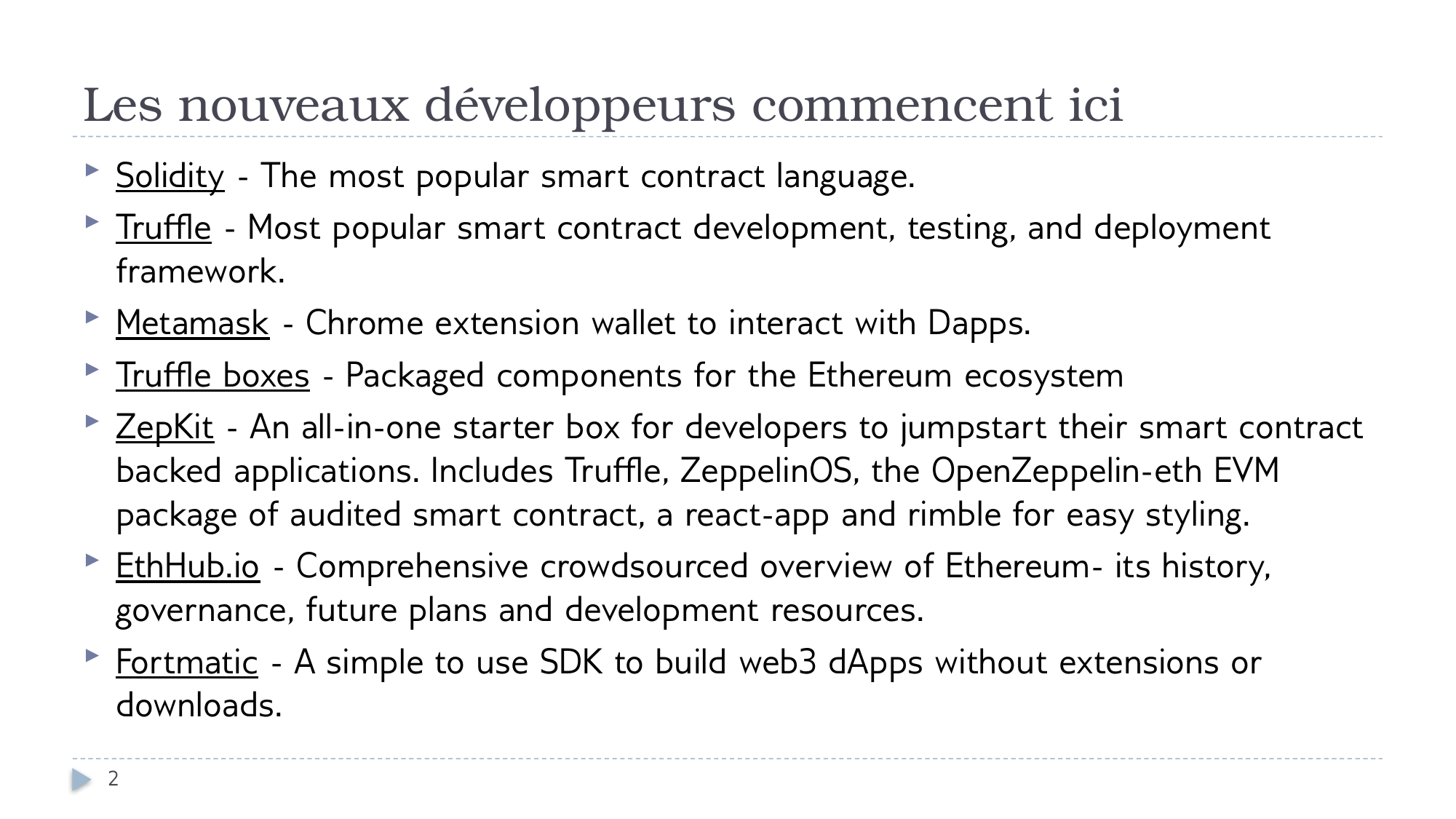

# Les nouveaux développeurs commencent ici
Solidity - The most popular smart contract language.
Truffle - Most popular smart contract development, testing, and deployment framework.
Metamask - Chrome extension wallet to interact with Dapps.
Truffle boxes - Packaged components for the Ethereum ecosystem
ZepKit - An all-in-one starter box for developers to jumpstart their smart contract backed applications. Includes Truffle, ZeppelinOS, the OpenZeppelin-eth EVM package of audited smart contract, a react-app and rimble for easy styling.
EthHub.io - Comprehensive crowdsourced overview of Ethereum- its history, governance, future plans and development resources.
Fortmatic - A simple to use SDK to build web3 dApps without extensions or downloads.

2